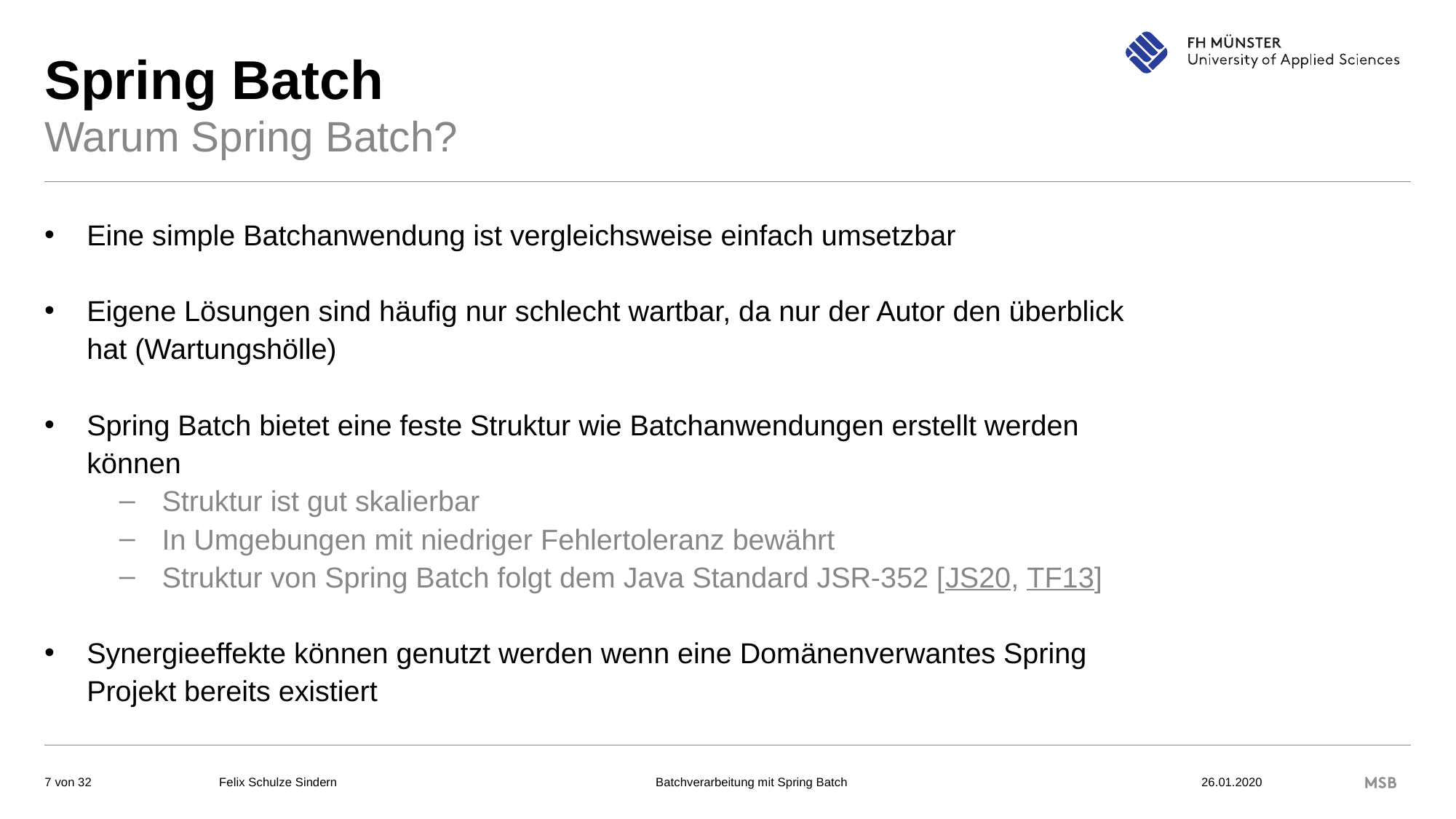

# Spring Batch
Warum Spring Batch?
Eine simple Batchanwendung ist vergleichsweise einfach umsetzbar

Eigene Lösungen sind häufig nur schlecht wartbar, da nur der Autor den überblick hat (Wartungshölle)

Spring Batch bietet eine feste Struktur wie Batchanwendungen erstellt werden können
Struktur ist gut skalierbar
In Umgebungen mit niedriger Fehlertoleranz bewährt
Struktur von Spring Batch folgt dem Java Standard JSR-352 [JS20, TF13]

Synergieeffekte können genutzt werden wenn eine Domänenverwantes Spring Projekt bereits existiert
Felix Schulze Sindern			Batchverarbeitung mit Spring Batch 				26.01.2020